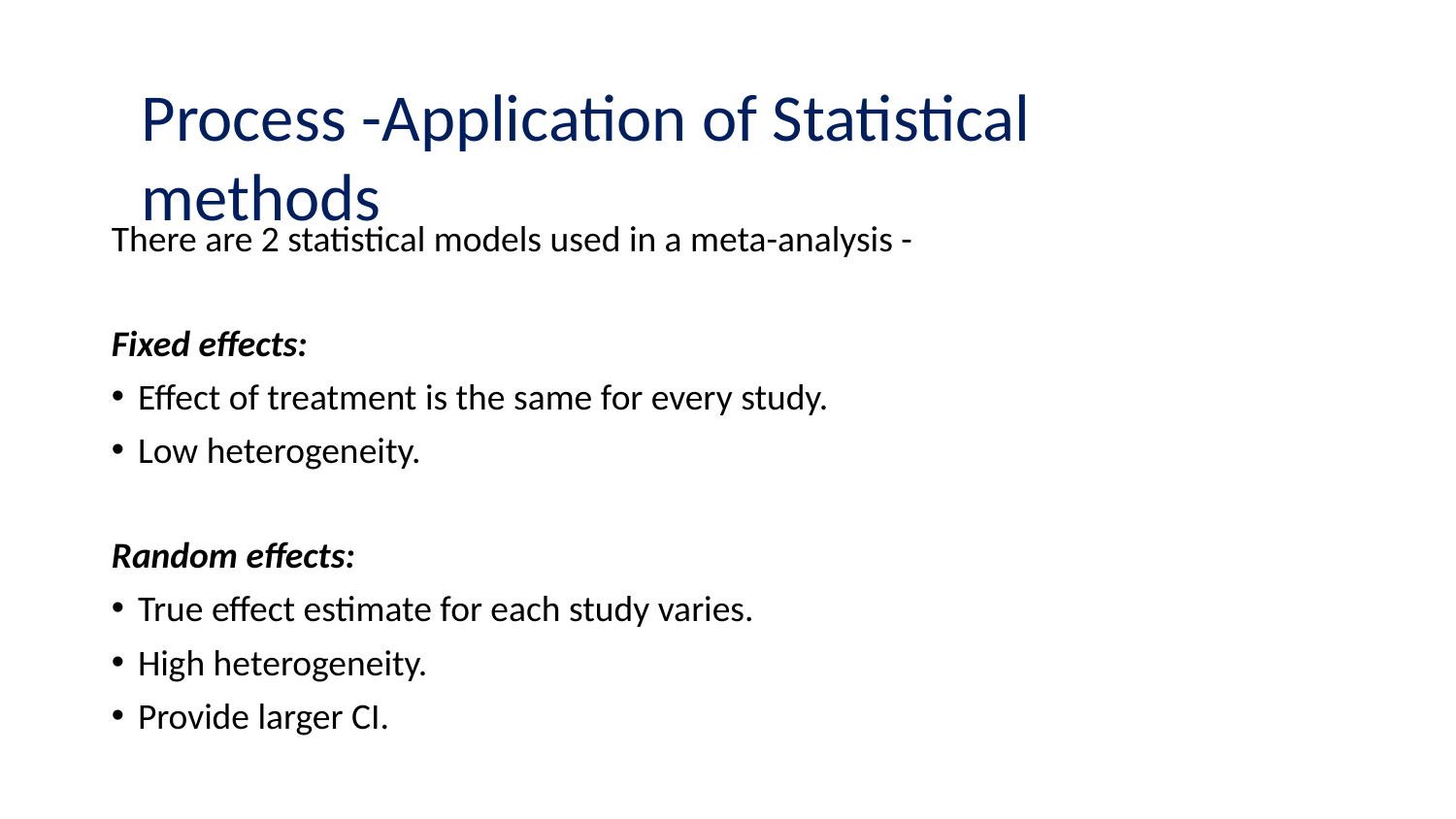

# Process -Application of Statistical methods
There are 2 statistical models used in a meta-analysis -

Fixed effects:
Effect of treatment is the same for every study.
Low heterogeneity.

Random effects:
True effect estimate for each study varies.
High heterogeneity.
Provide larger CI.